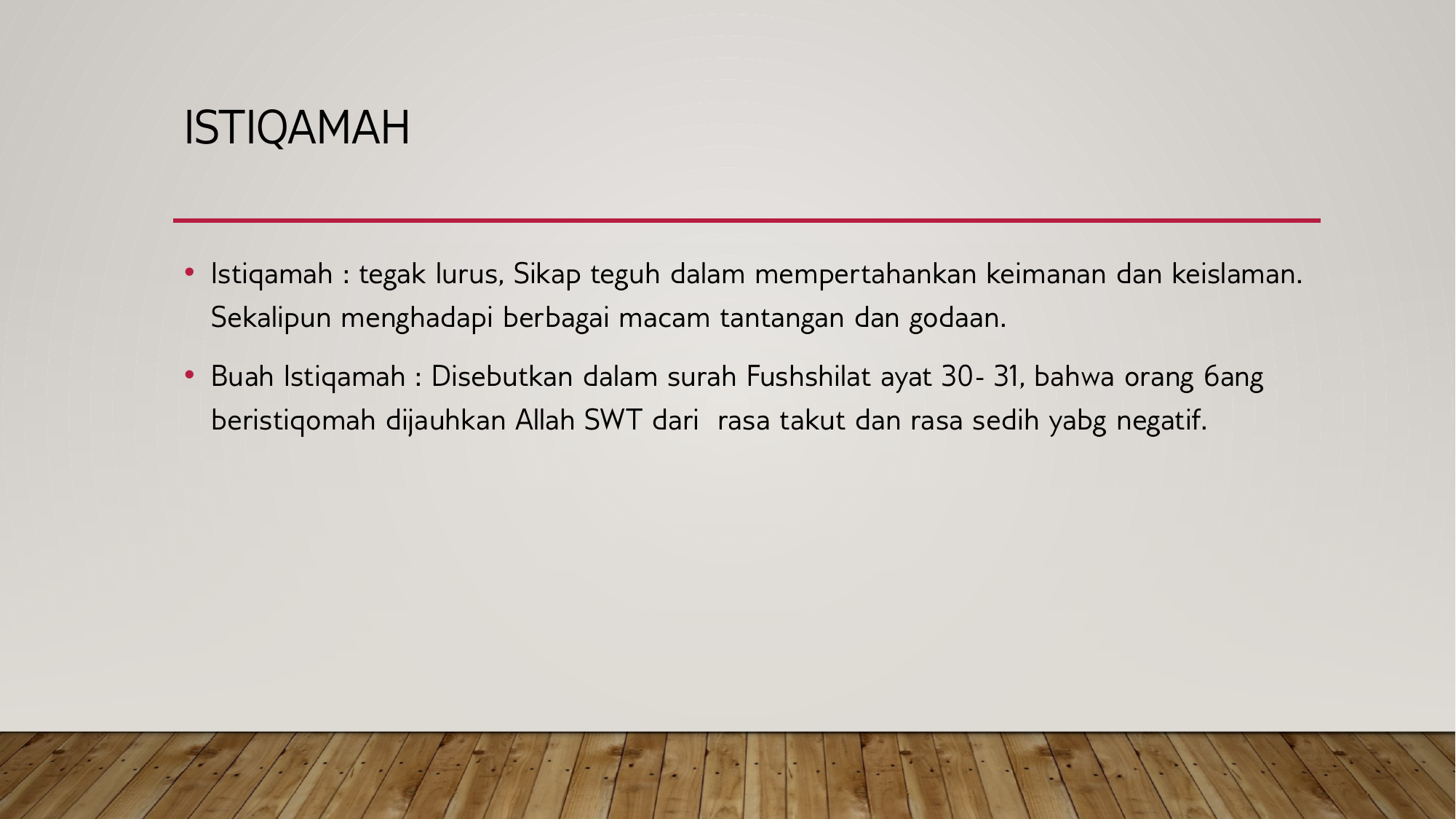

# Istiqamah
Istiqamah : tegak lurus, Sikap teguh dalam mempertahankan keimanan dan keislaman. Sekalipun menghadapi berbagai macam tantangan dan godaan.
Buah Istiqamah : Disebutkan dalam surah Fushshilat ayat 30- 31, bahwa orang 6ang beristiqomah dijauhkan Allah SWT dari  rasa takut dan rasa sedih yabg negatif.